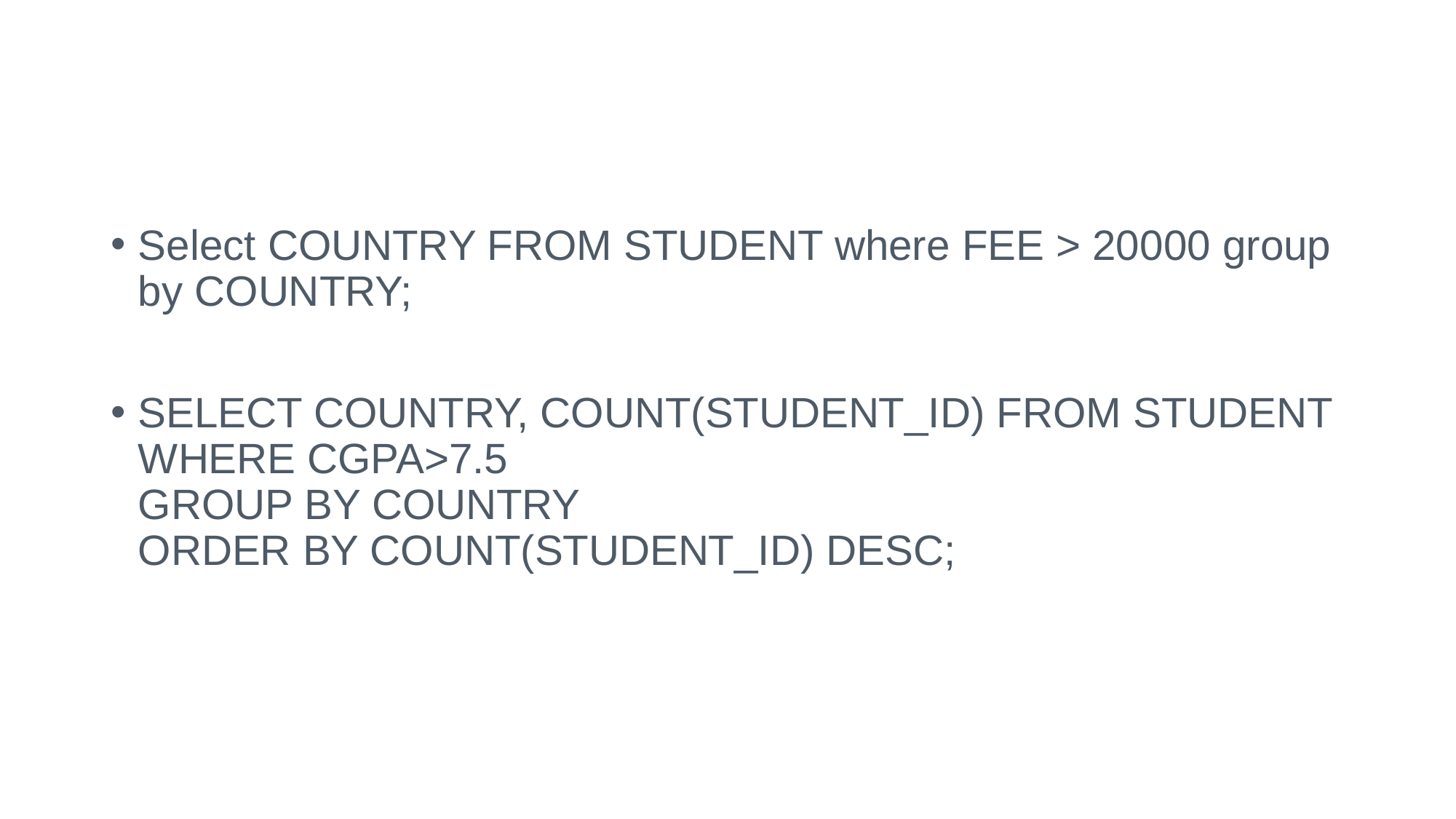

#
Select COUNTRY FROM STUDENT where FEE > 20000 group by COUNTRY;

SELECT COUNTRY, COUNT(STUDENT_ID) FROM STUDENT WHERE CGPA>7.5
GROUP BY COUNTRY
ORDER BY COUNT(STUDENT_ID) DESC;